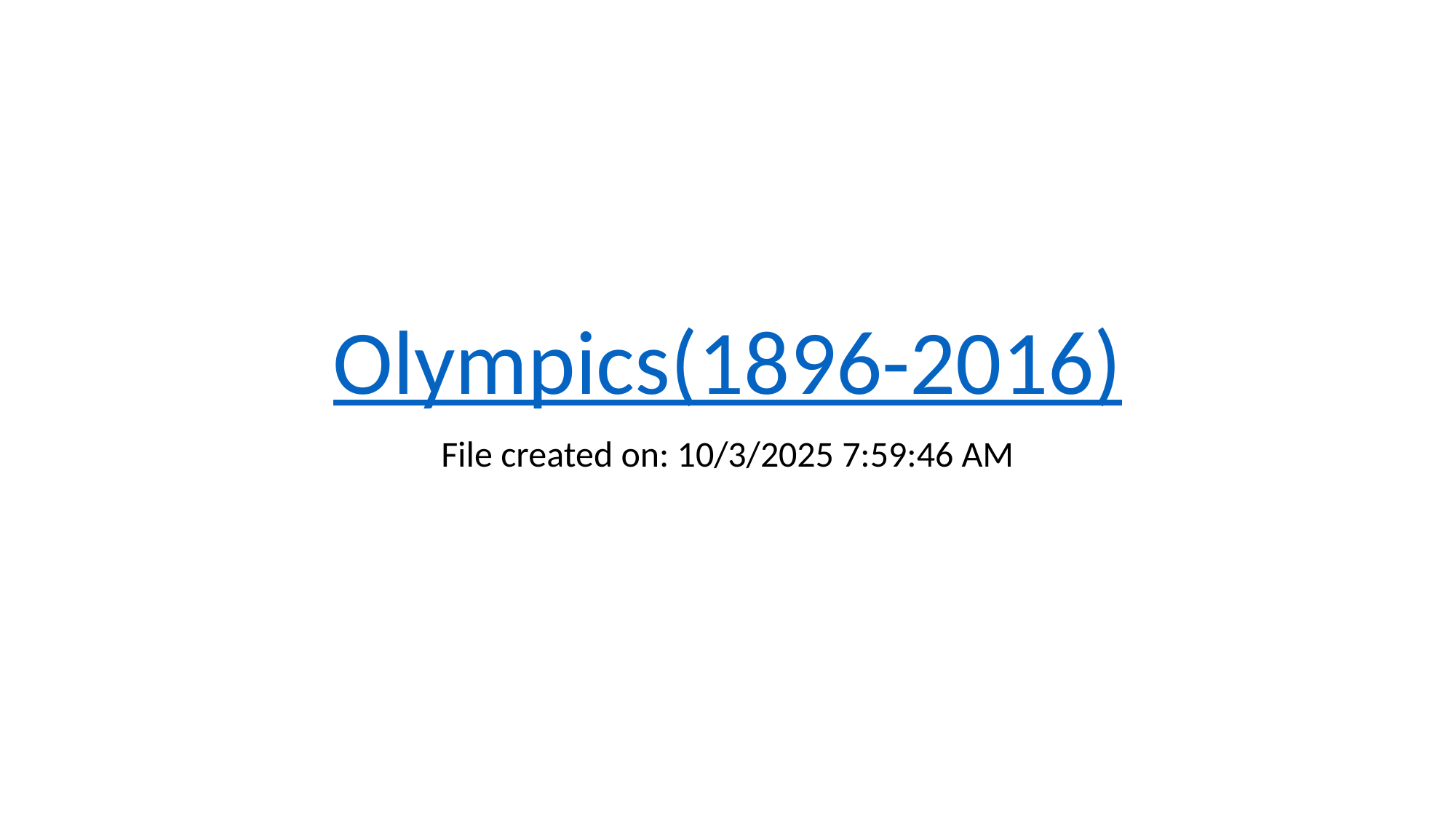

# Olympics(1896-2016)
File created on: 10/3/2025 7:59:46 AM